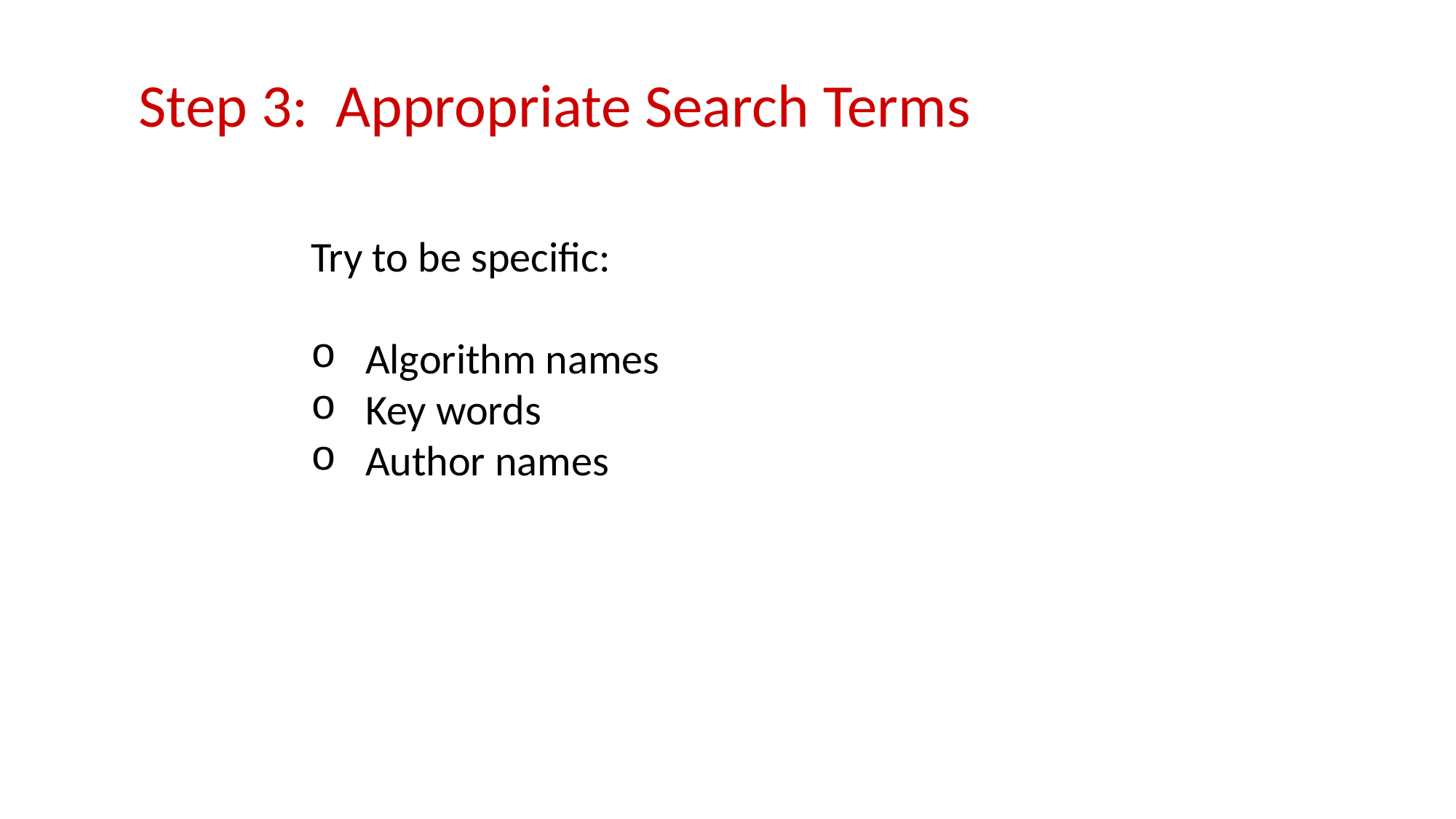

# Step 3:  Appropriate Search Terms
Try to be specific:

Algorithm names
Key words
Author names